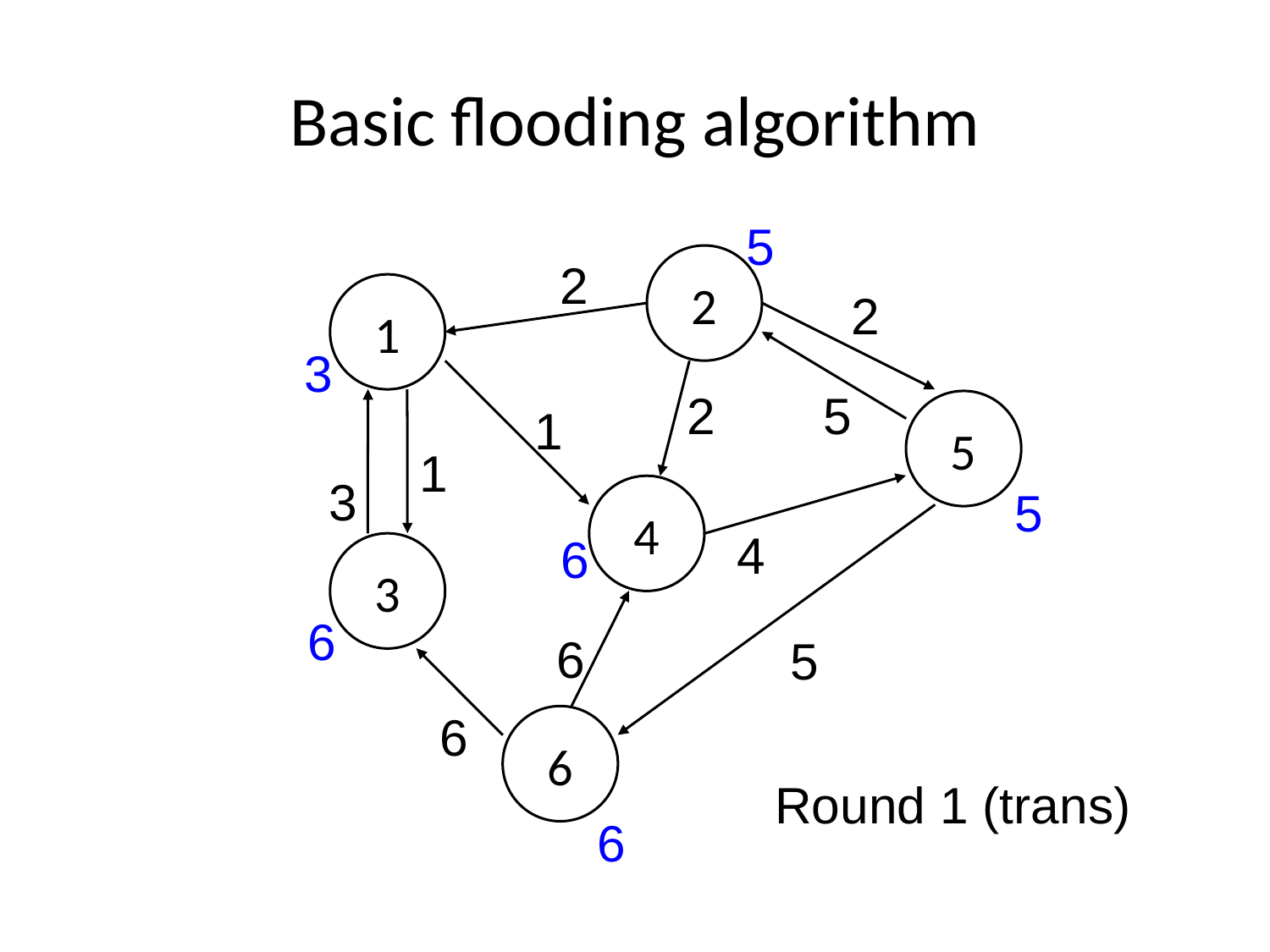

# Basic flooding algorithm
5
2
2
1
2

3

2
5

1
5
1
3
5

4

4
6
3

6
6
5

6
6
Round 1 (trans)
6